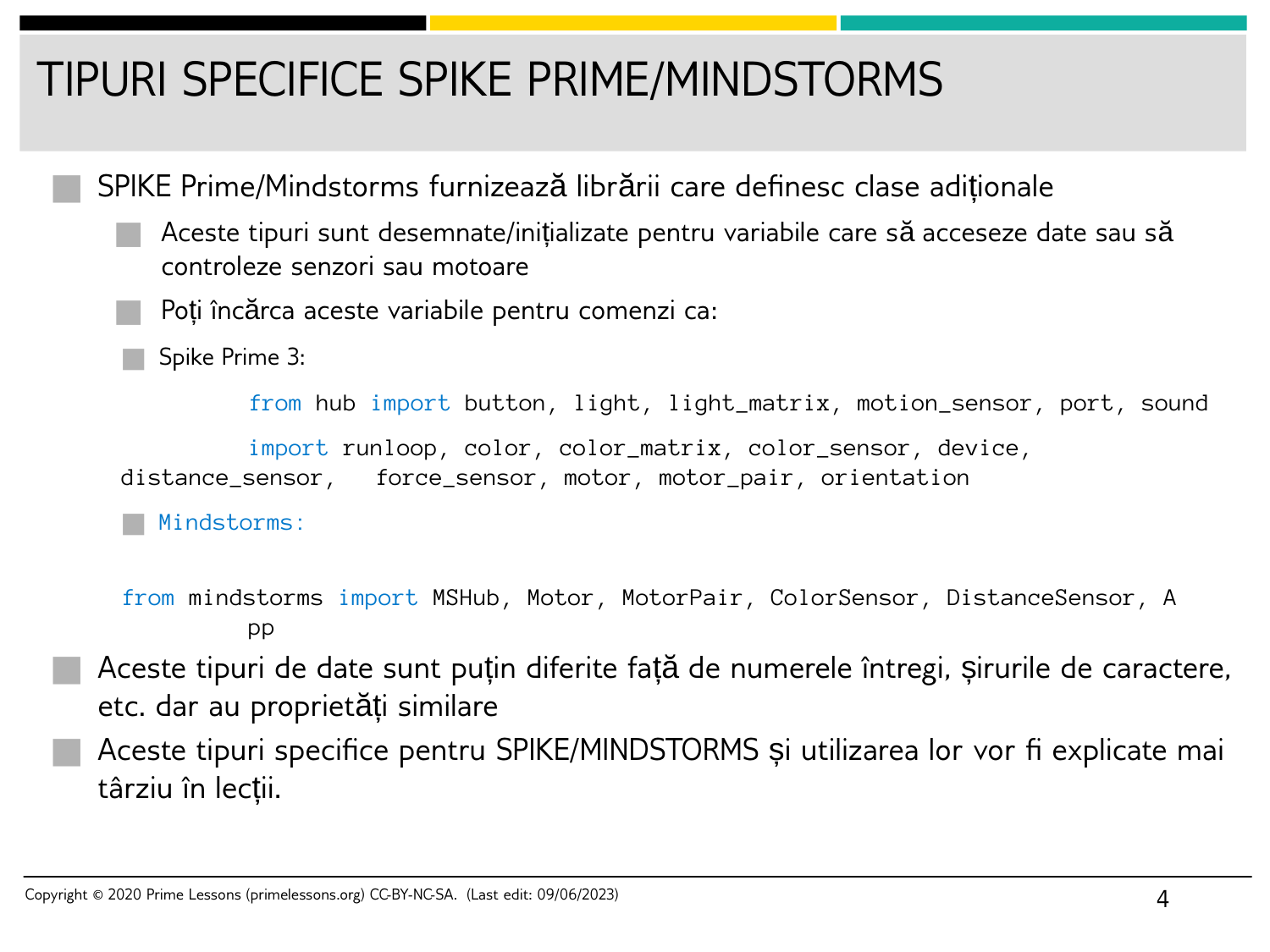

# TIPURI SPECIFICE SPIKE PRIME/MINDSTORMS
SPIKE Prime/Mindstorms furnizează librării care definesc clase adiționale
Aceste tipuri sunt desemnate/inițializate pentru variabile care să acceseze date sau să controleze senzori sau motoare
Poți încărca aceste variabile pentru comenzi ca:
Spike Prime 3:
	from hub import button, light, light_matrix, motion_sensor, port, sound
	import runloop, color, color_matrix, color_sensor, device, distance_sensor, 	force_sensor, motor, motor_pair, orientation
Mindstorms:
	from mindstorms import MSHub, Motor, MotorPair, ColorSensor, DistanceSensor, A	pp
Aceste tipuri de date sunt puțin diferite față de numerele întregi, șirurile de caractere, etc. dar au proprietăți similare
Aceste tipuri specifice pentru SPIKE/MINDSTORMS și utilizarea lor vor fi explicate mai târziu în lecții.

4
Copyright © 2020 Prime Lessons (primelessons.org) CC-BY-NC-SA.  (Last edit: 09/06/2023)